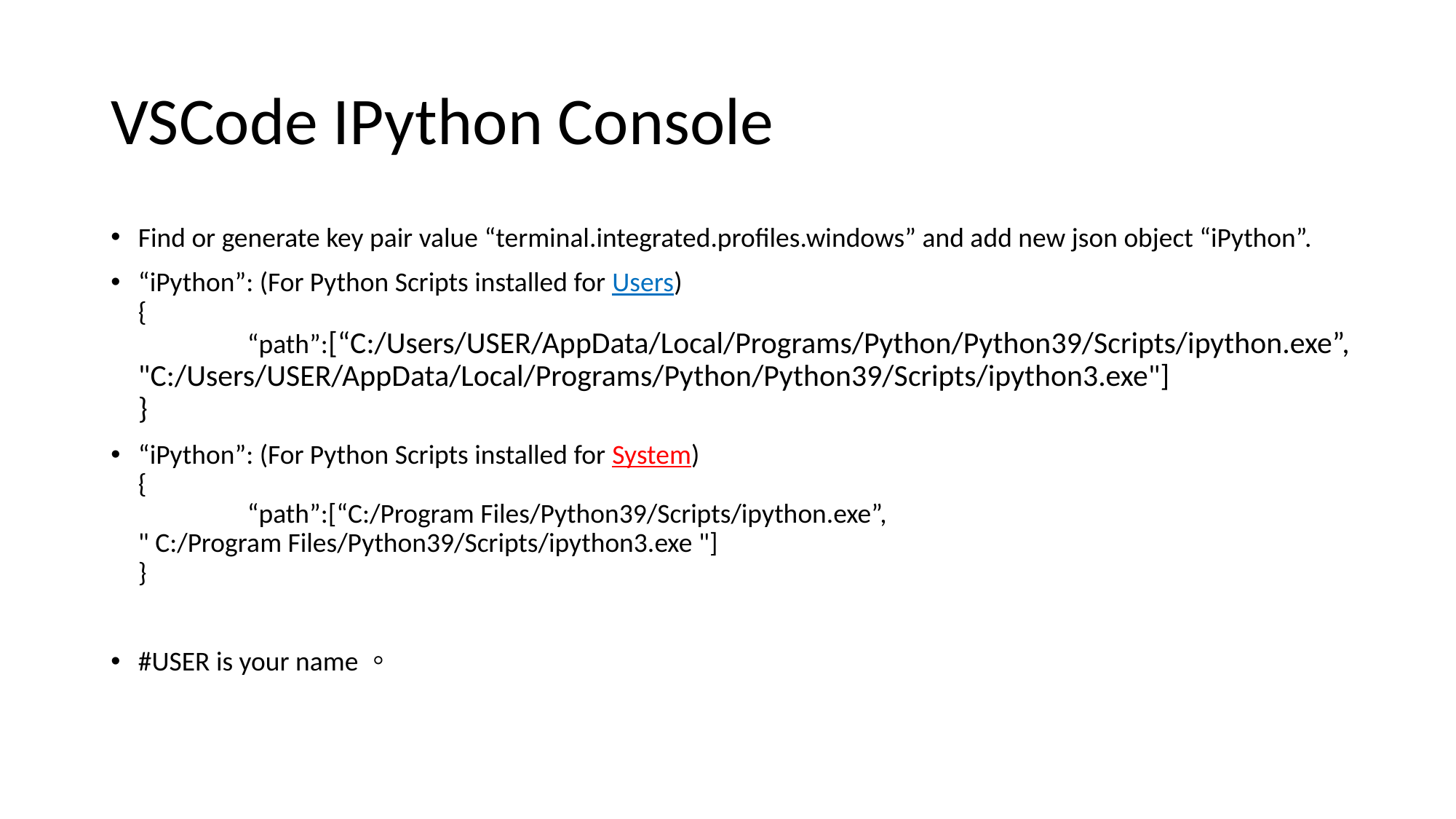

# VSCode IPython Console
Find or generate key pair value “terminal.integrated.profiles.windows” and add new json object “iPython”.
“iPython”: (For Python Scripts installed for Users)
{
	“path”:[“C:/Users/USER/AppData/Local/Programs/Python/Python39/Scripts/ipython.exe”,
"C:/Users/USER/AppData/Local/Programs/Python/Python39/Scripts/ipython3.exe"]
}
“iPython”: (For Python Scripts installed for System)
{
	“path”:[“C:/Program Files/Python39/Scripts/ipython.exe”,
" C:/Program Files/Python39/Scripts/ipython3.exe "]
}

#USER is your name。